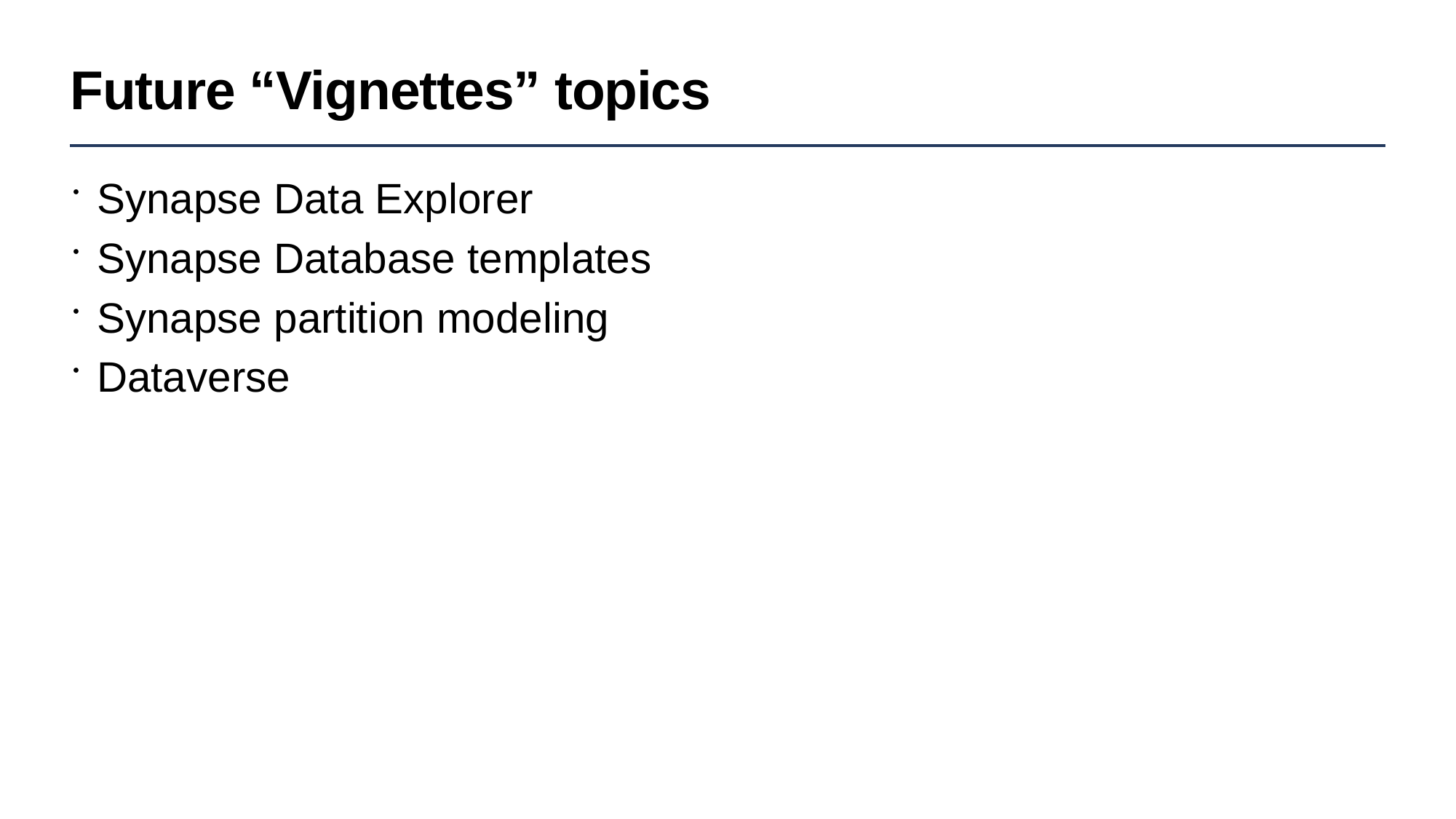

# Future “Vignettes” topics
Synapse Data Explorer
Synapse Database templates
Synapse partition modeling
Dataverse